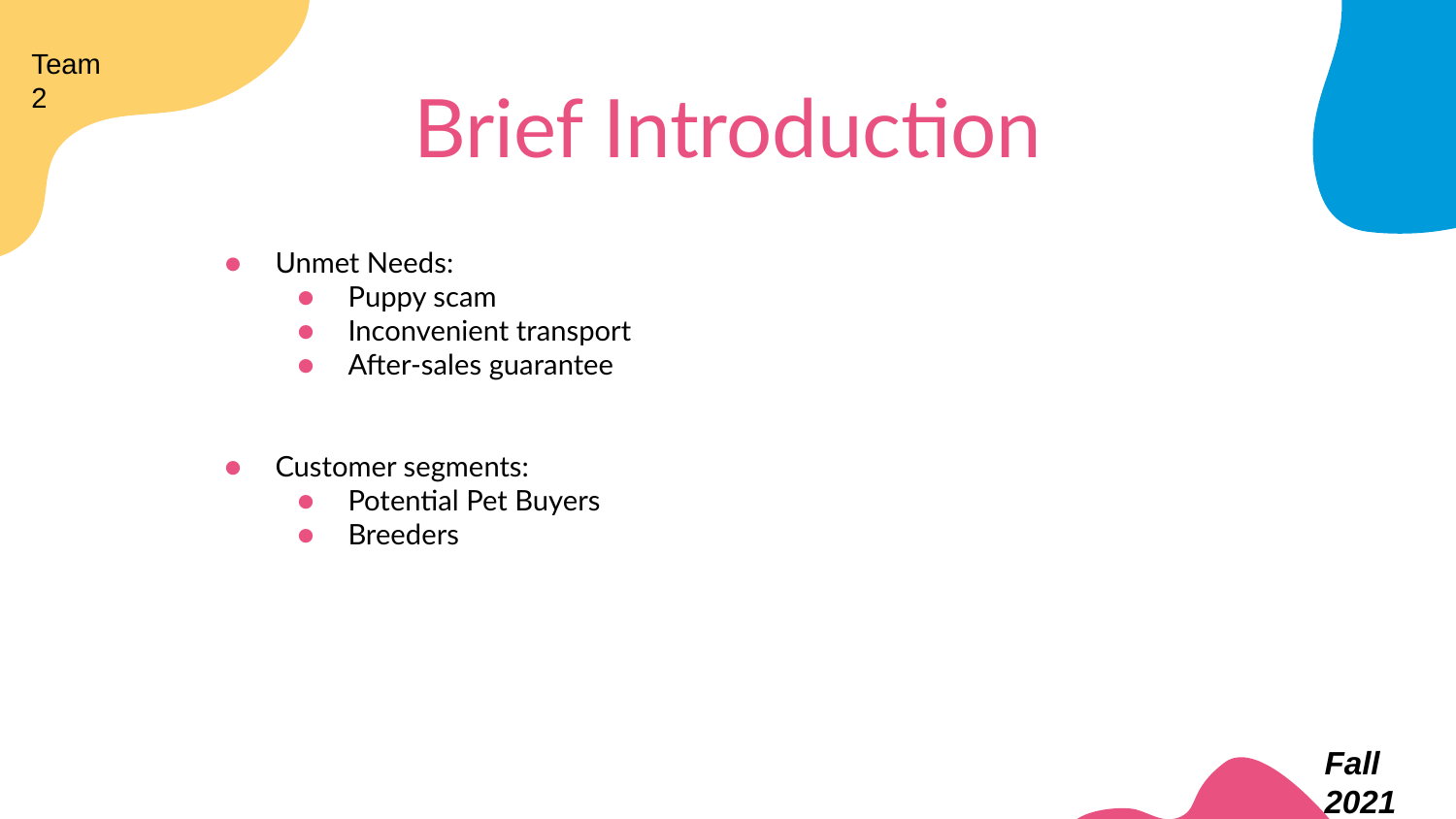

Team 2
# Brief Introduction

Unmet Needs:
Puppy scam
Inconvenient transport
After-sales guarantee

Customer segments:
Potential Pet Buyers
Breeders

Fall 2021